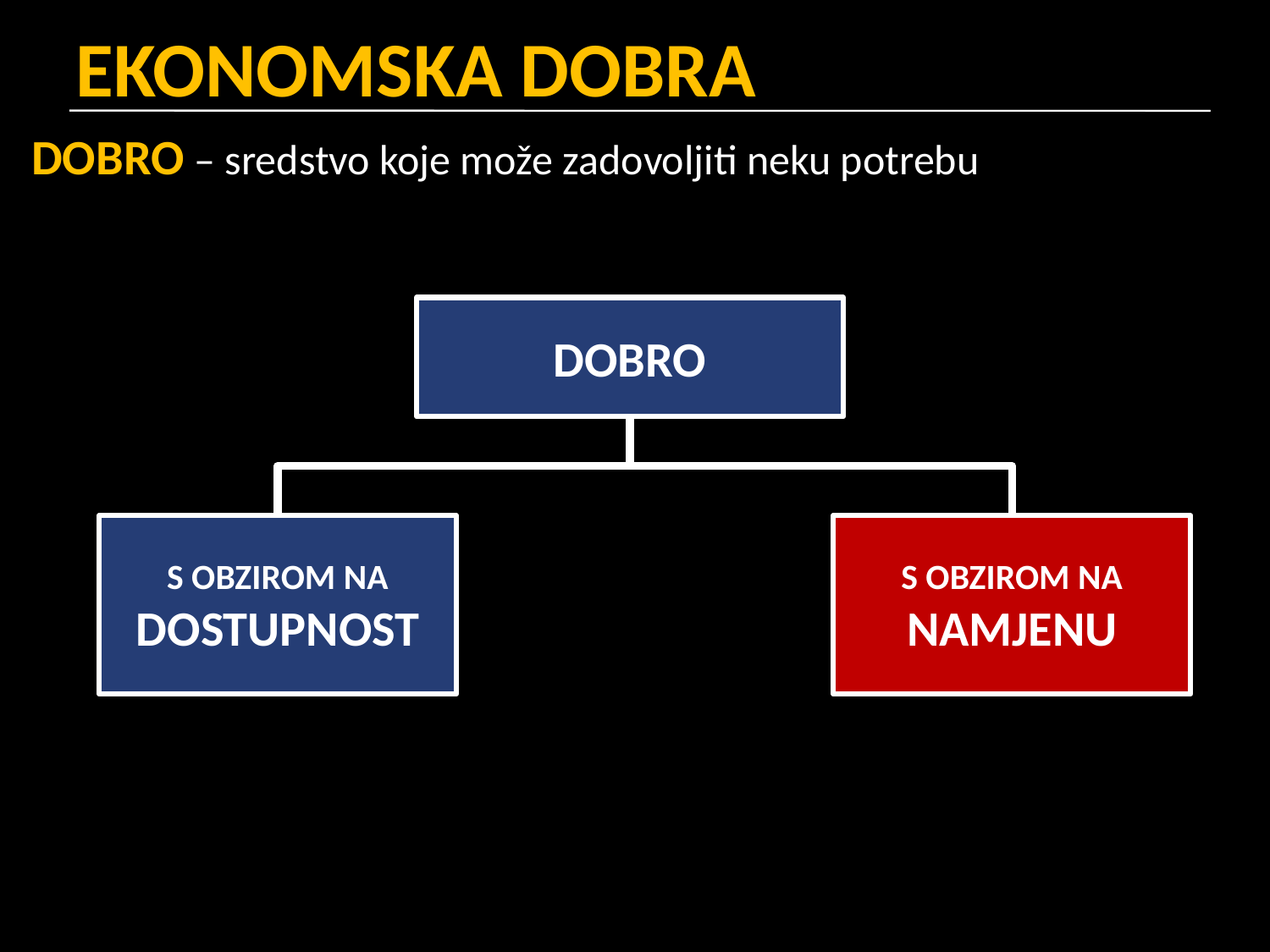

# EKONOMSKA DOBRA
DOBRO – sredstvo koje može zadovoljiti neku potrebu

DOBRO
S OBZIROM NA DOSTUPNOST
S OBZIROM NA NAMJENU